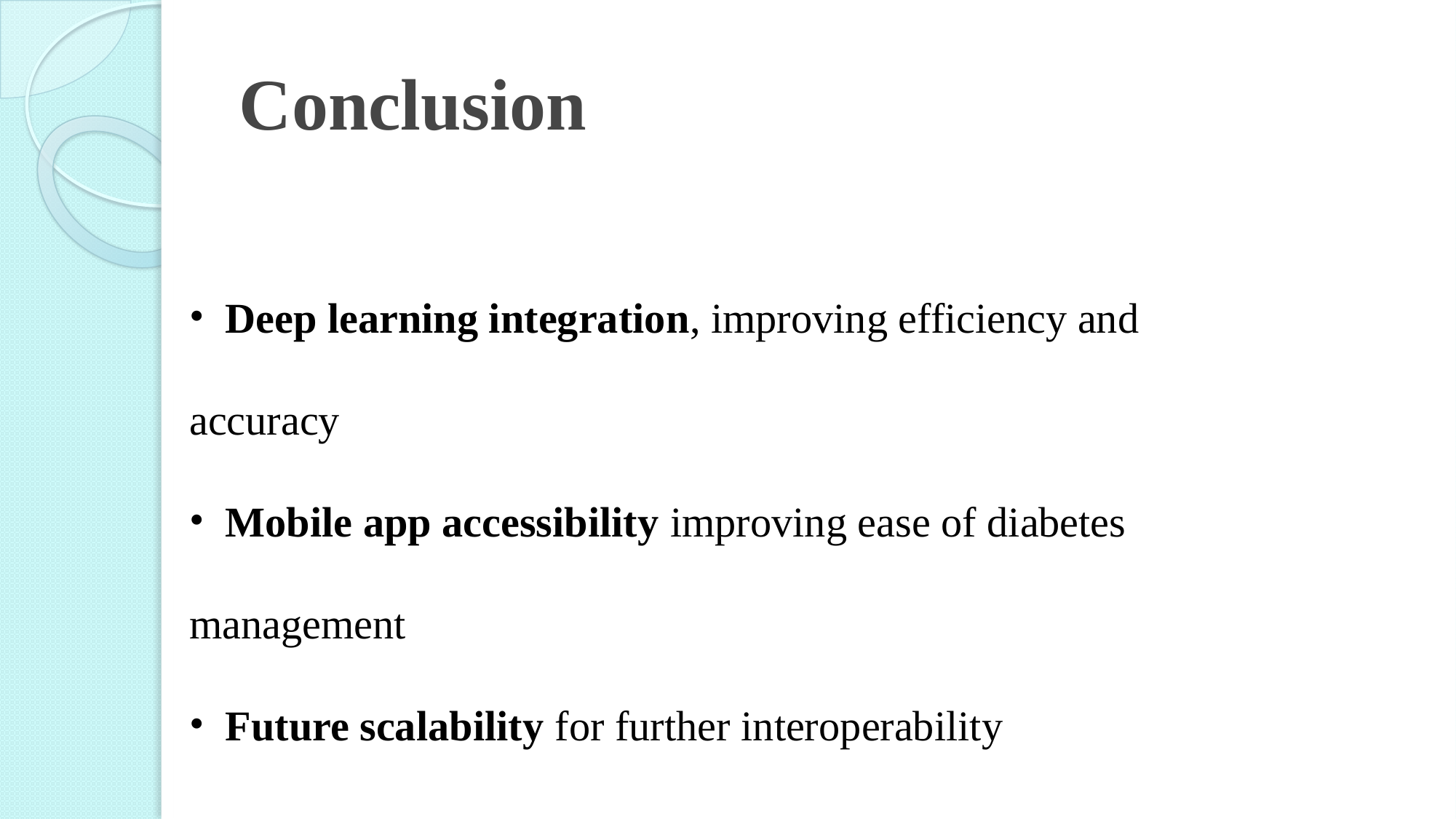

# Conclusion
  Deep learning integration, improving efficiency and accuracy
  Mobile app accessibility improving ease of diabetes management
  Future scalability for further interoperability